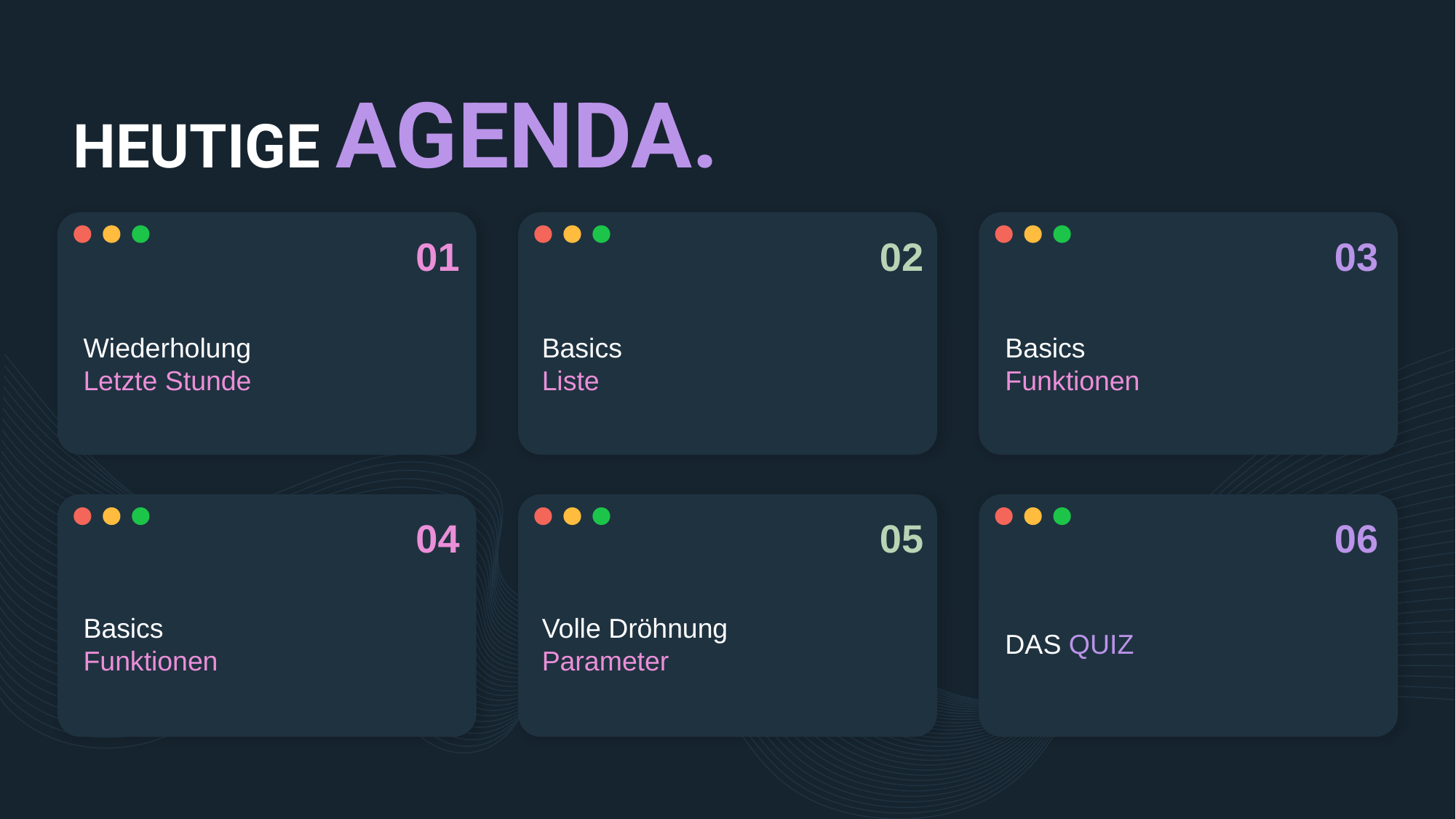

# HEUTIGE AGENDA.
01
02
03
Wiederholung
Letzte Stunde
Basics
Liste
Basics
Funktionen
04
05
06
Basics
Funktionen
Volle Dröhnung
Parameter
DAS QUIZ